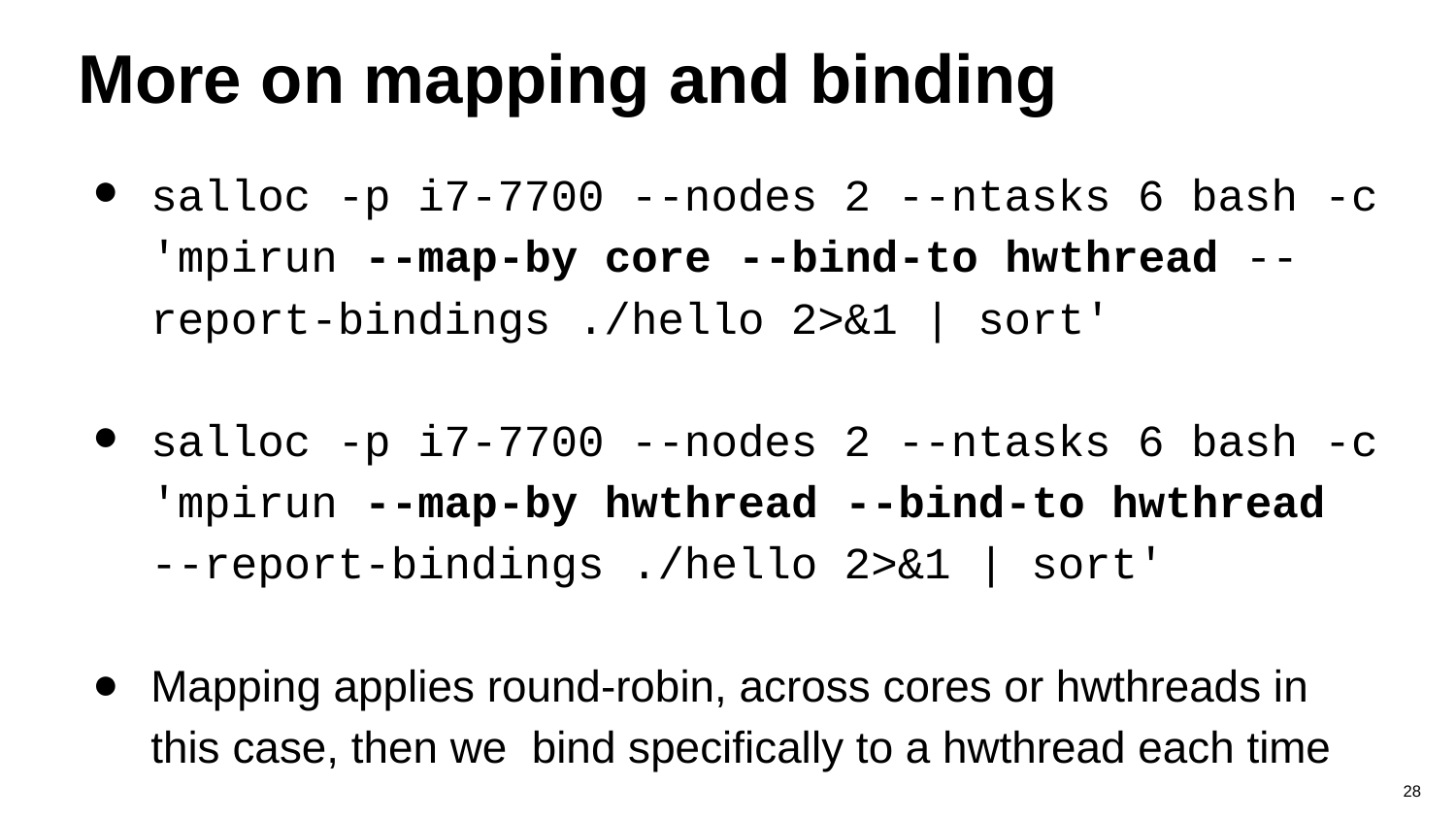

# More on mapping and binding
salloc -p i7-7700 --nodes 2 --ntasks 6 bash -c 'mpirun --map-by core --bind-to hwthread --report-bindings ./hello 2>&1 | sort'

salloc -p i7-7700 --nodes 2 --ntasks 6 bash -c 'mpirun --map-by hwthread --bind-to hwthread --report-bindings ./hello 2>&1 | sort'

Mapping applies round-robin, across cores or hwthreads in this case, then we  bind specifically to a hwthread each time
28